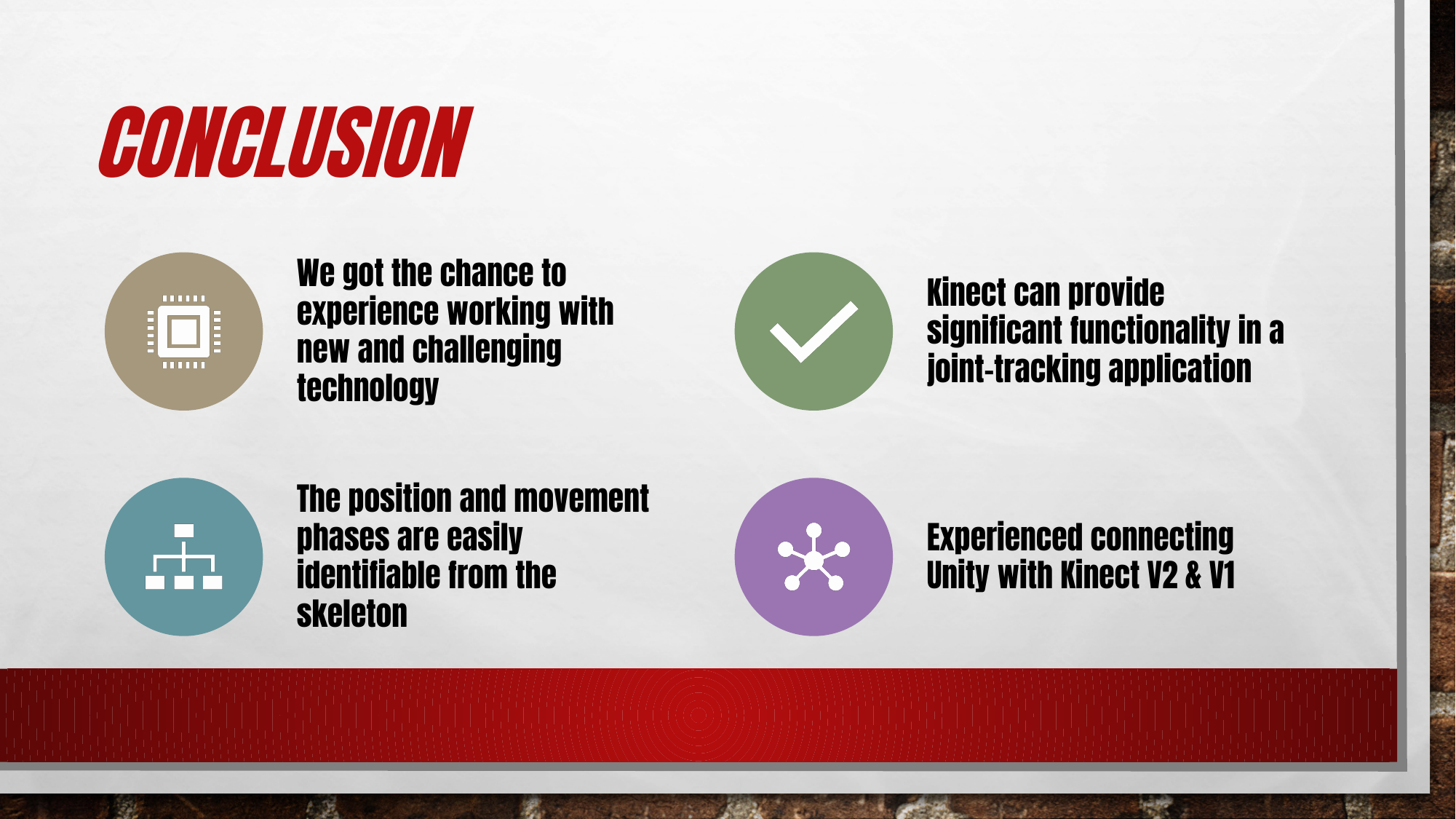

# Conclusion
We got the chance to experience working with new and challenging technology
Kinect can provide significant functionality in a joint-tracking application
The position and movement phases are easily identifiable from the skeleton
Experienced connecting Unity with Kinect V2 & V1